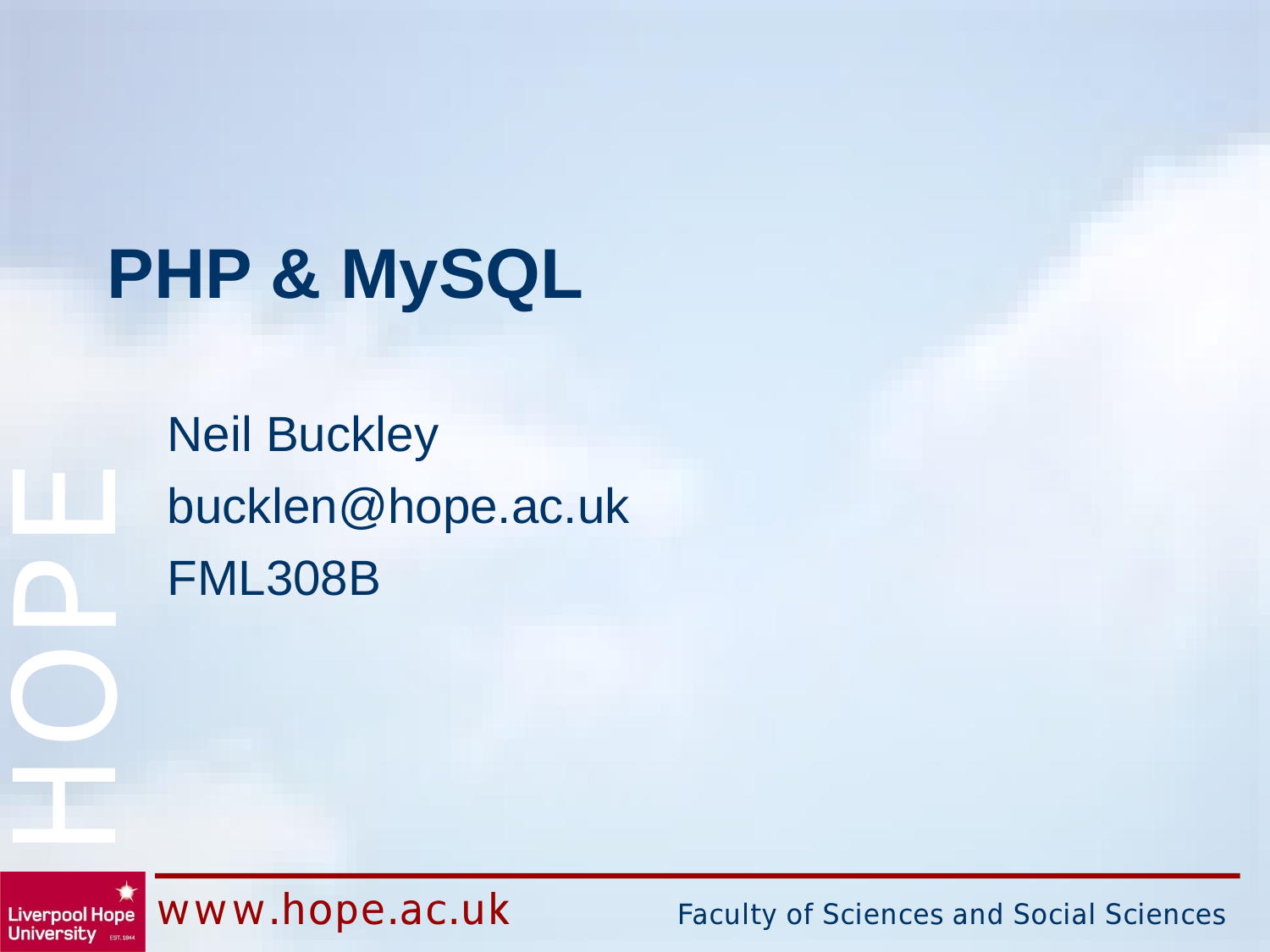

# PHP & MySQL
Neil Buckley
bucklen@hope.ac.uk
FML308B